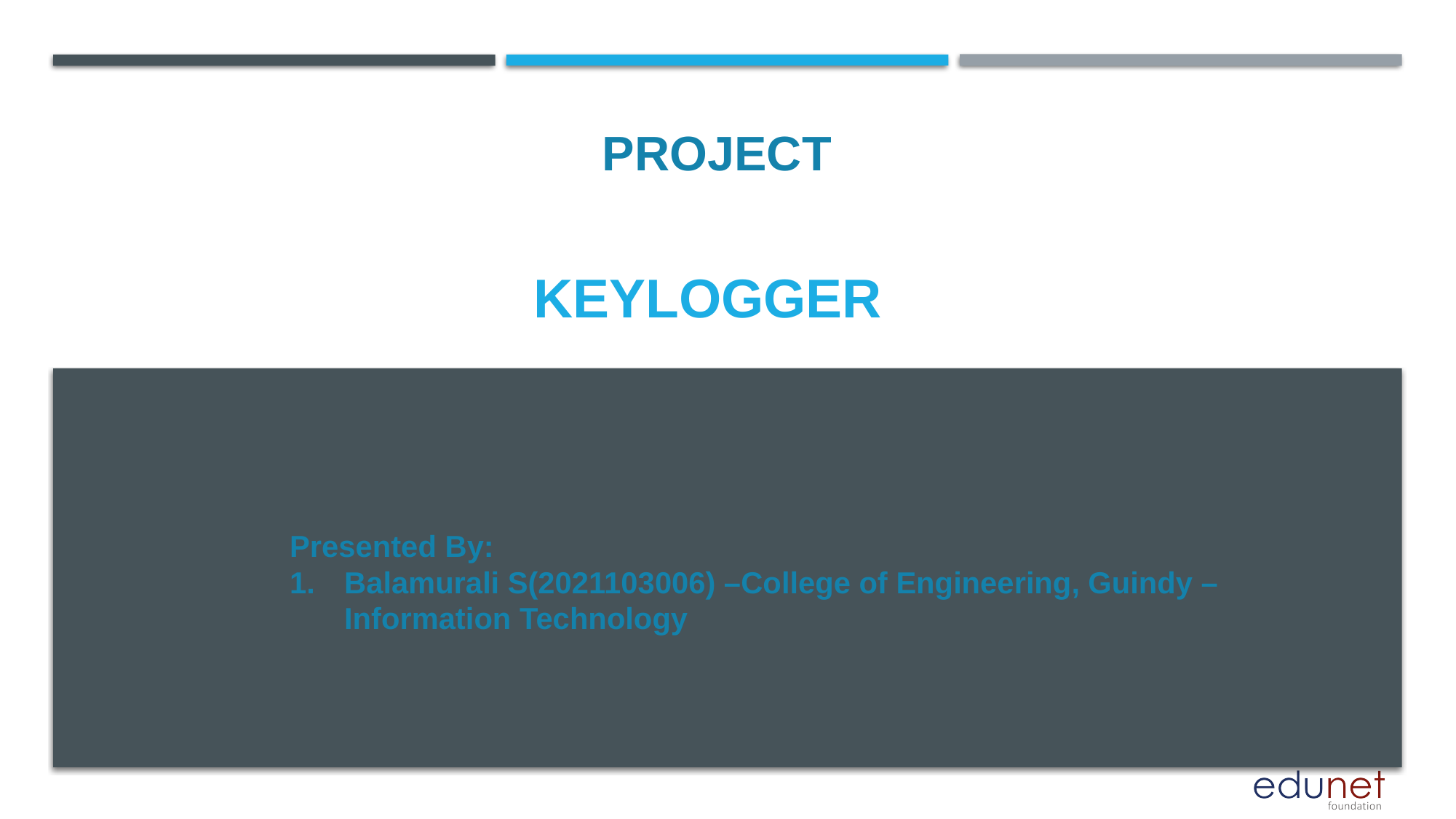

PROJECT
# keylogger
Presented By:
Balamurali S(2021103006) –College of Engineering, Guindy – Information Technology